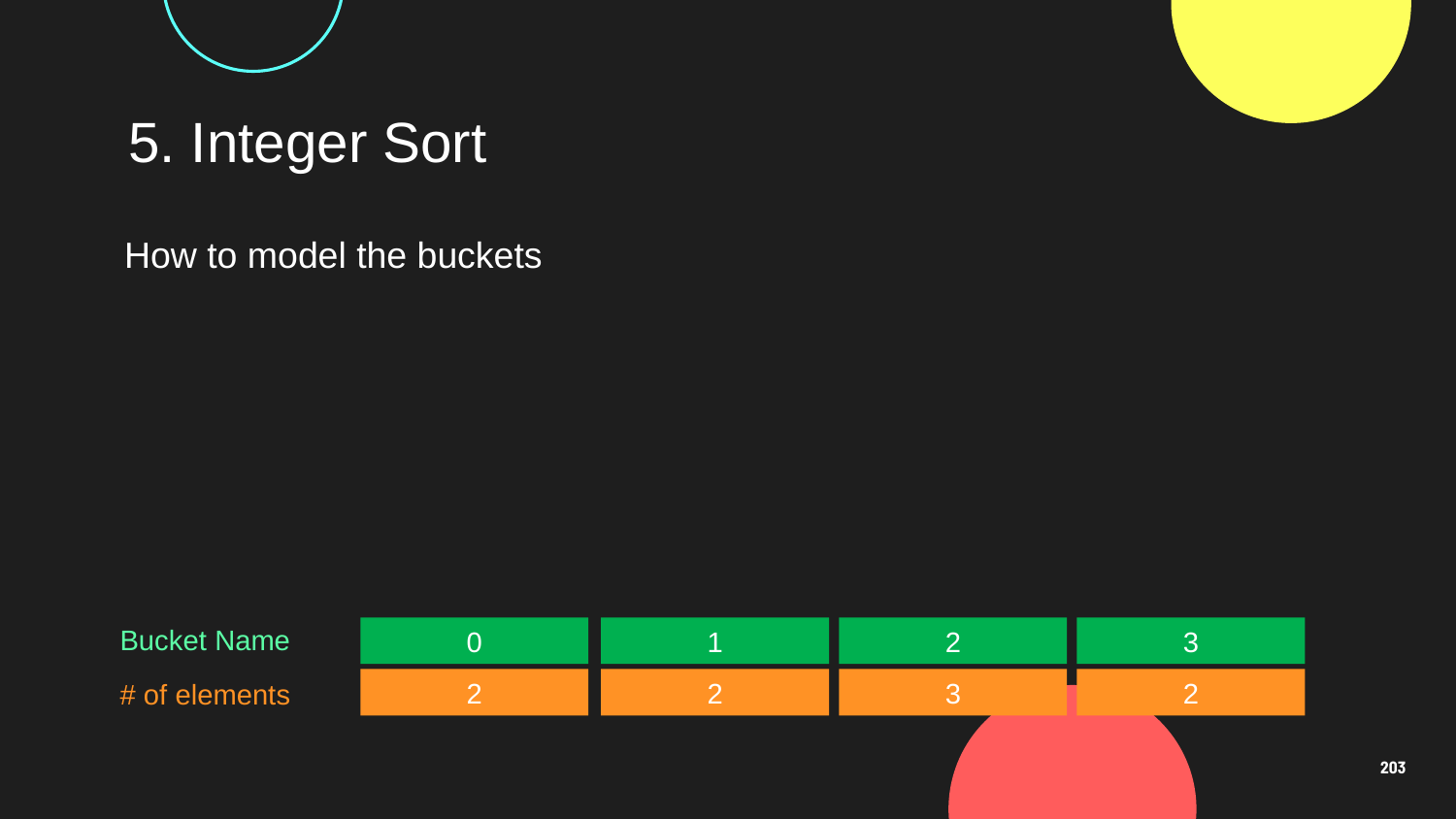

# 5. Integer Sort
How to model the buckets
Bucket Name
0
1
2
3
# of elements
2
2
3
2
203